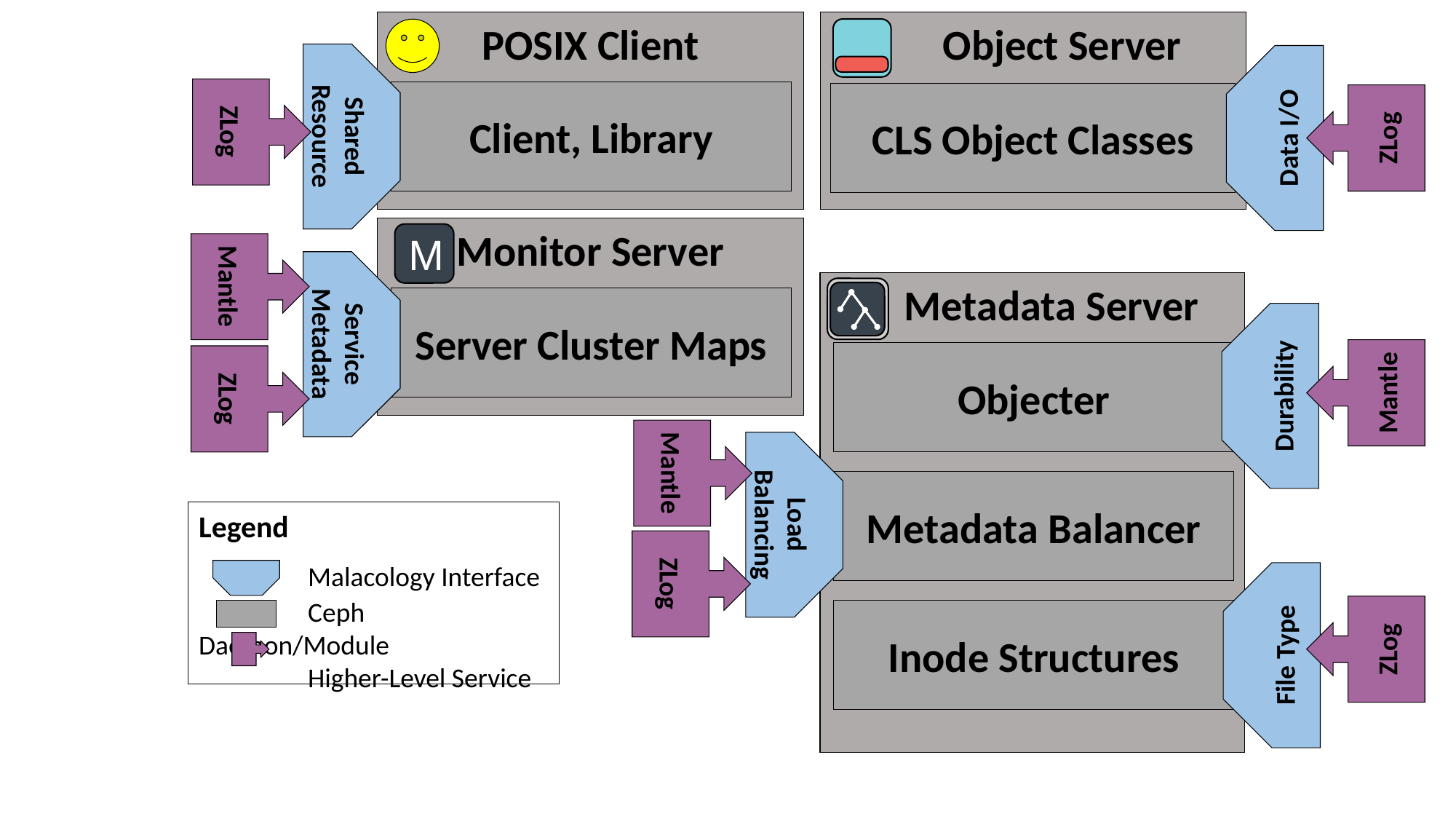

POSIX Client

      Object Server

ZLog
ZLog
Client, Library
CLS Object Classes
Shared Resource
Data I/O
Monitor Server

M
Mantle
    Metadata Server

Server Cluster Maps
Service Metadata
Mantle
ZLog
Objecter
Durability
Mantle
Metadata Balancer
Load Balancing
Legend
	Malacology Interface
	Ceph Daemon/Module
	Higher-Level Service

ZLog
ZLog
Inode Structures
File Type